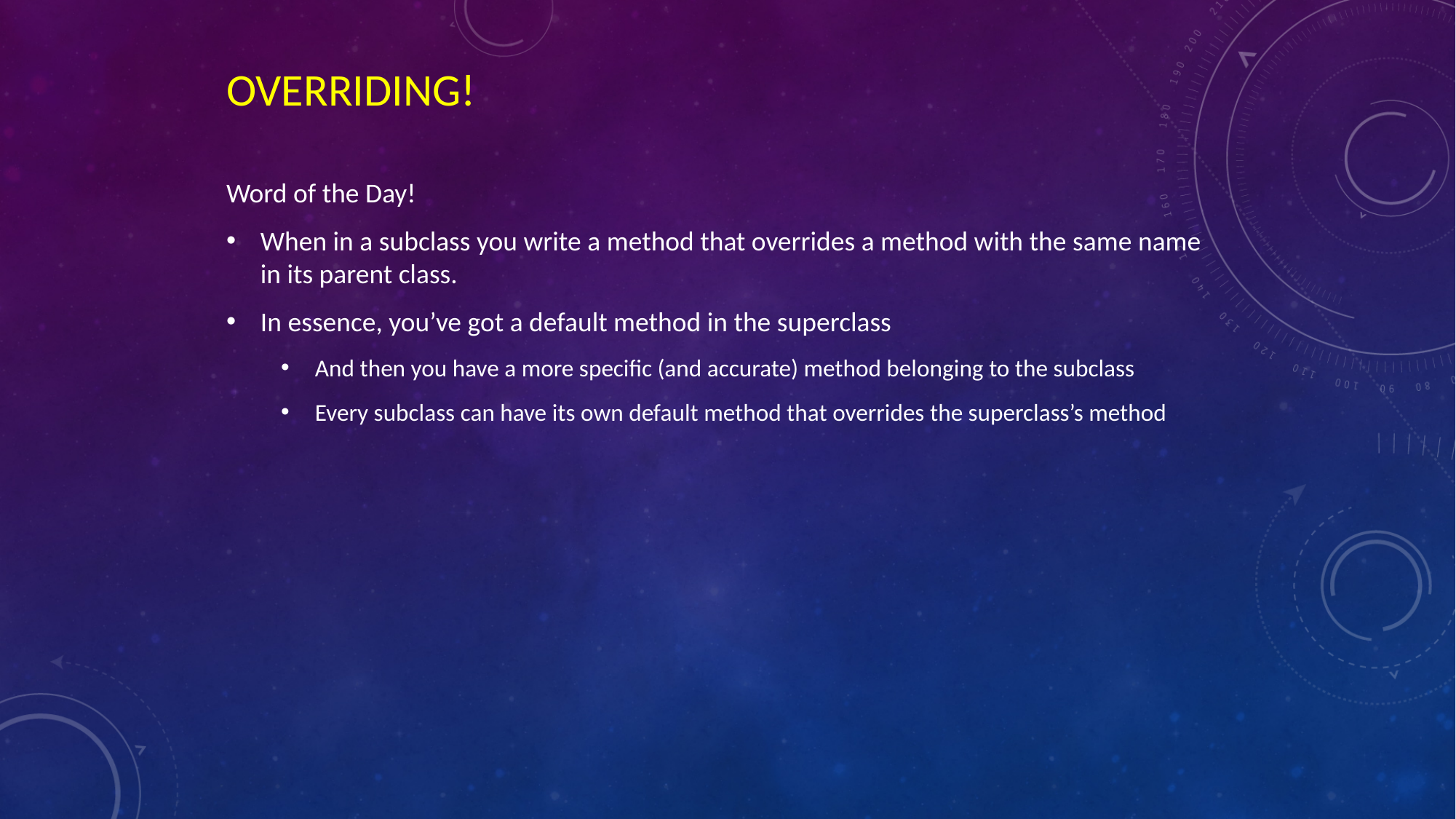

# Overriding!
Word of the Day!
When in a subclass you write a method that overrides a method with the same name in its parent class.
In essence, you’ve got a default method in the superclass
And then you have a more specific (and accurate) method belonging to the subclass
Every subclass can have its own default method that overrides the superclass’s method